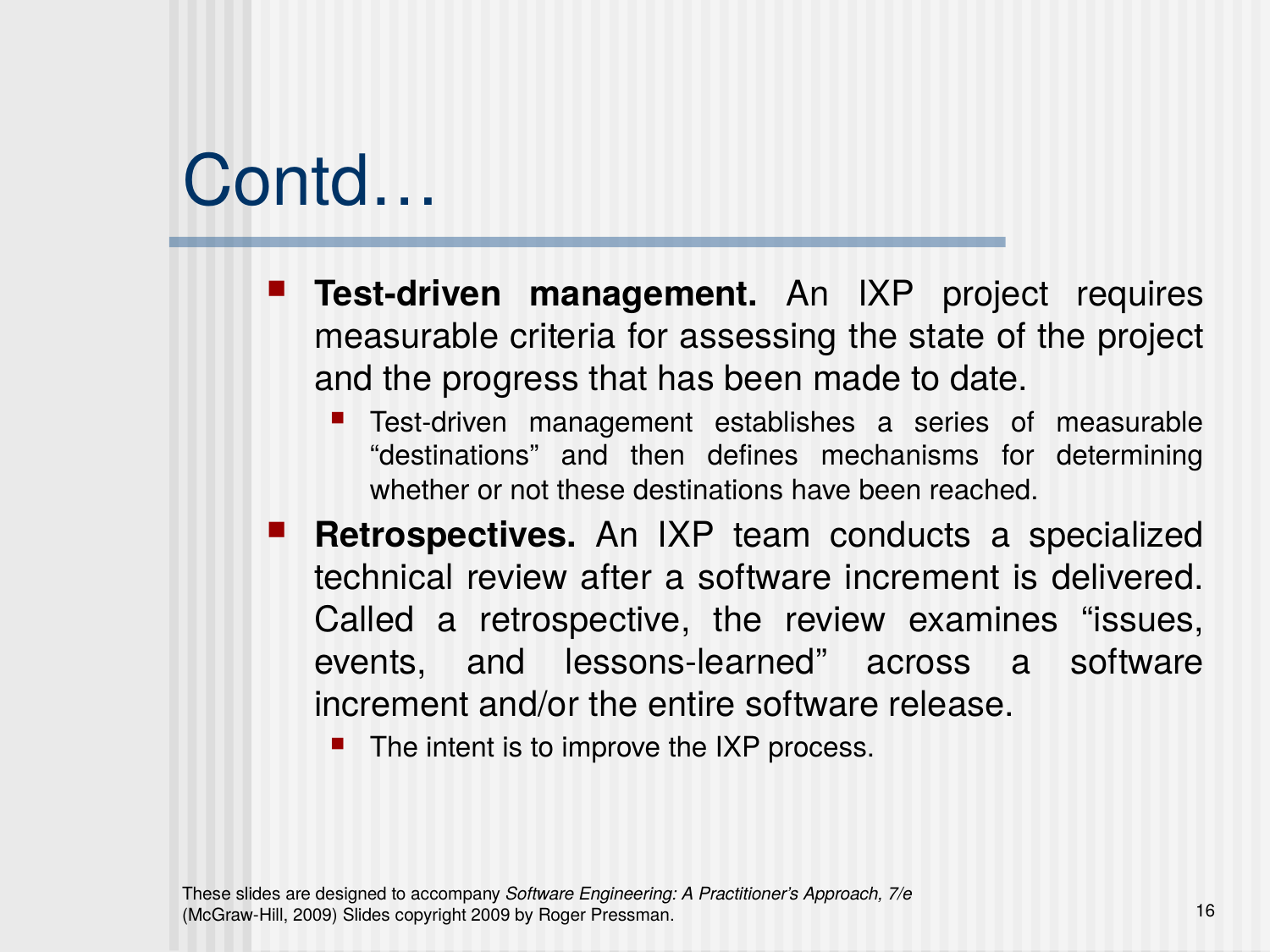

# Contd…
Test-driven management. An IXP project requires measurable criteria for assessing the state of the project and the progress that has been made to date.
Test-driven management establishes a series of measurable “destinations” and then defines mechanisms for determining whether or not these destinations have been reached.
Retrospectives. An IXP team conducts a specialized technical review after a software increment is delivered. Called a retrospective, the review examines “issues, events, and lessons-learned” across a software increment and/or the entire software release.
The intent is to improve the IXP process.
These slides are designed to accompany Software Engineering: A Practitioner’s Approach, 7/e (McGraw-Hill, 2009) Slides copyright 2009 by Roger Pressman.
16